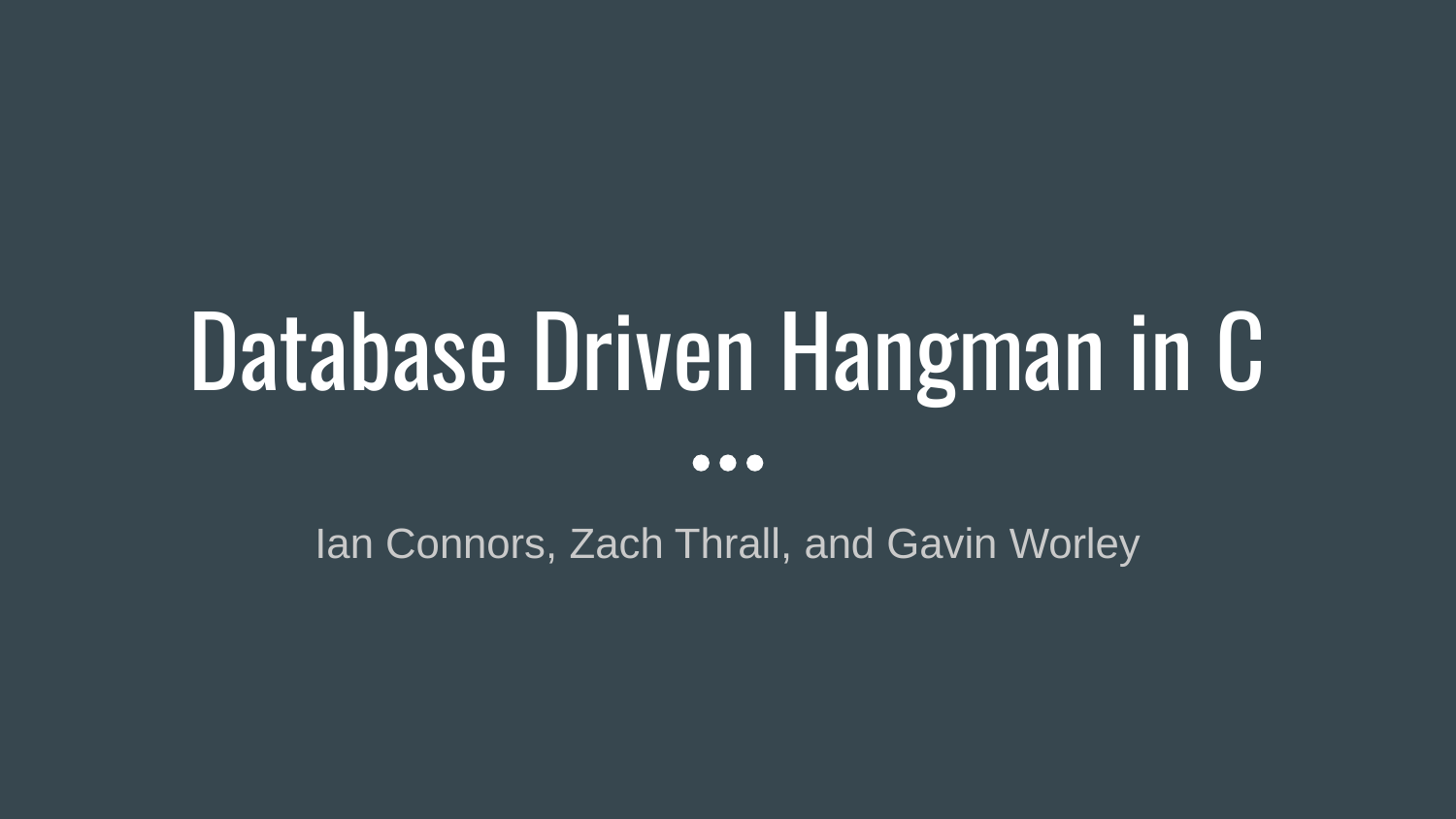

# Database Driven Hangman in C
Ian Connors, Zach Thrall, and Gavin Worley